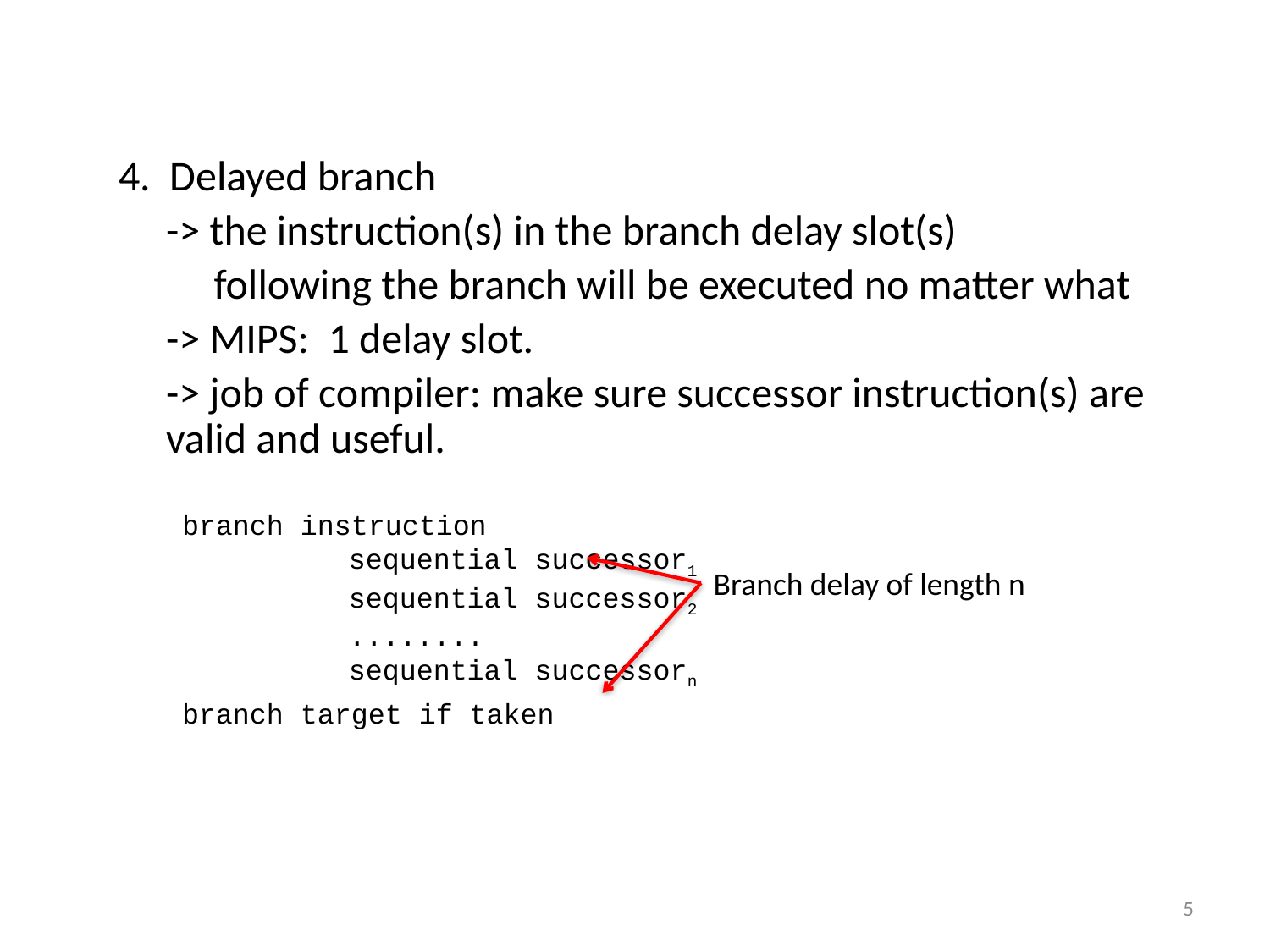

#
4.  Delayed branch
	-> the instruction(s) in the branch delay slot(s)
          following the branch will be executed no matter what
	-> MIPS:  1 delay slot.
	-> job of compiler: make sure successor instruction(s) are valid and useful.

branch instruction
	sequential successor1
	sequential successor2
	........
	sequential successorn
branch target if taken

Branch delay of length n
5